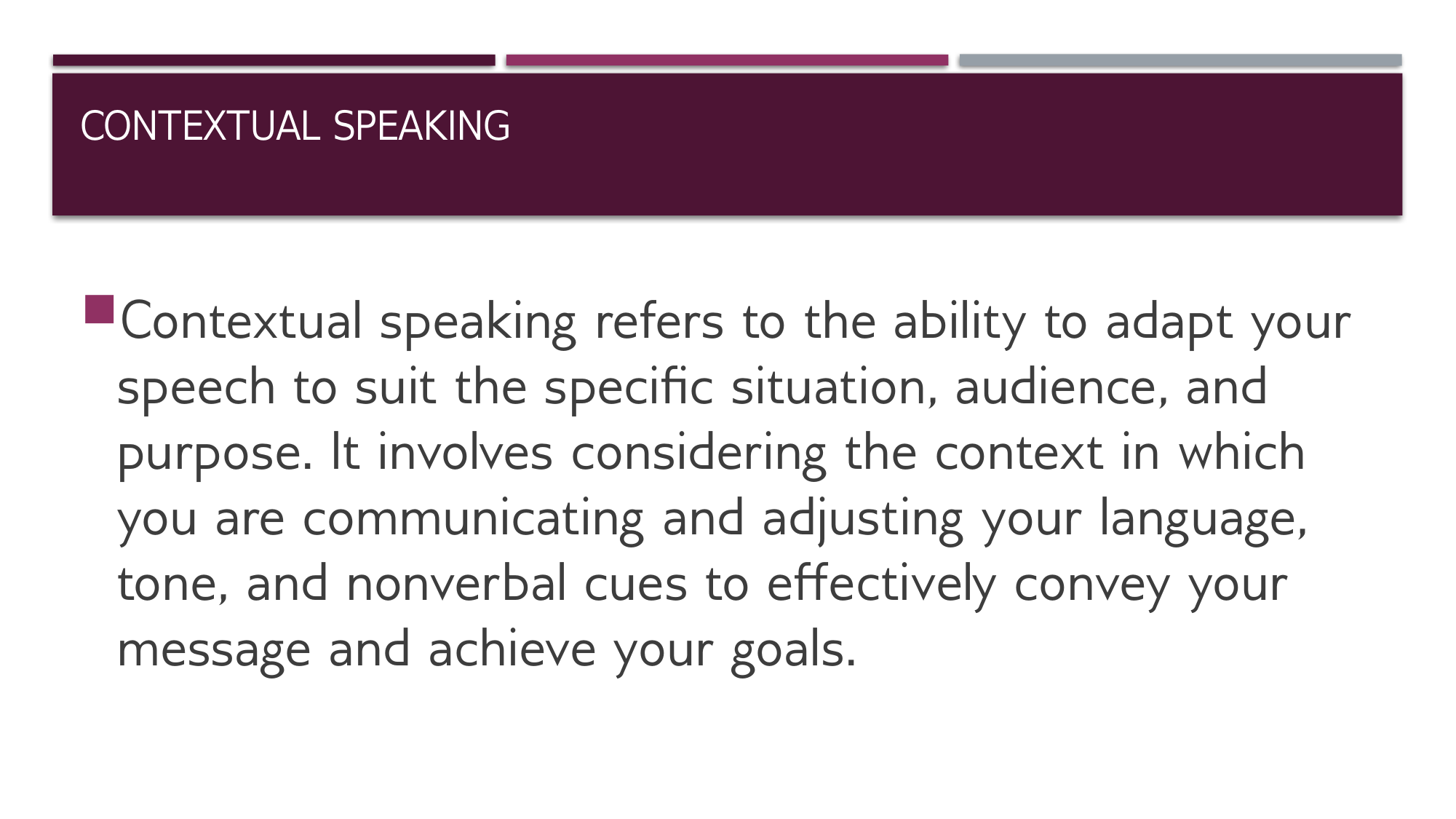

# Contextual Speaking
Contextual speaking refers to the ability to adapt your speech to suit the specific situation, audience, and purpose. It involves considering the context in which you are communicating and adjusting your language, tone, and nonverbal cues to effectively convey your message and achieve your goals.